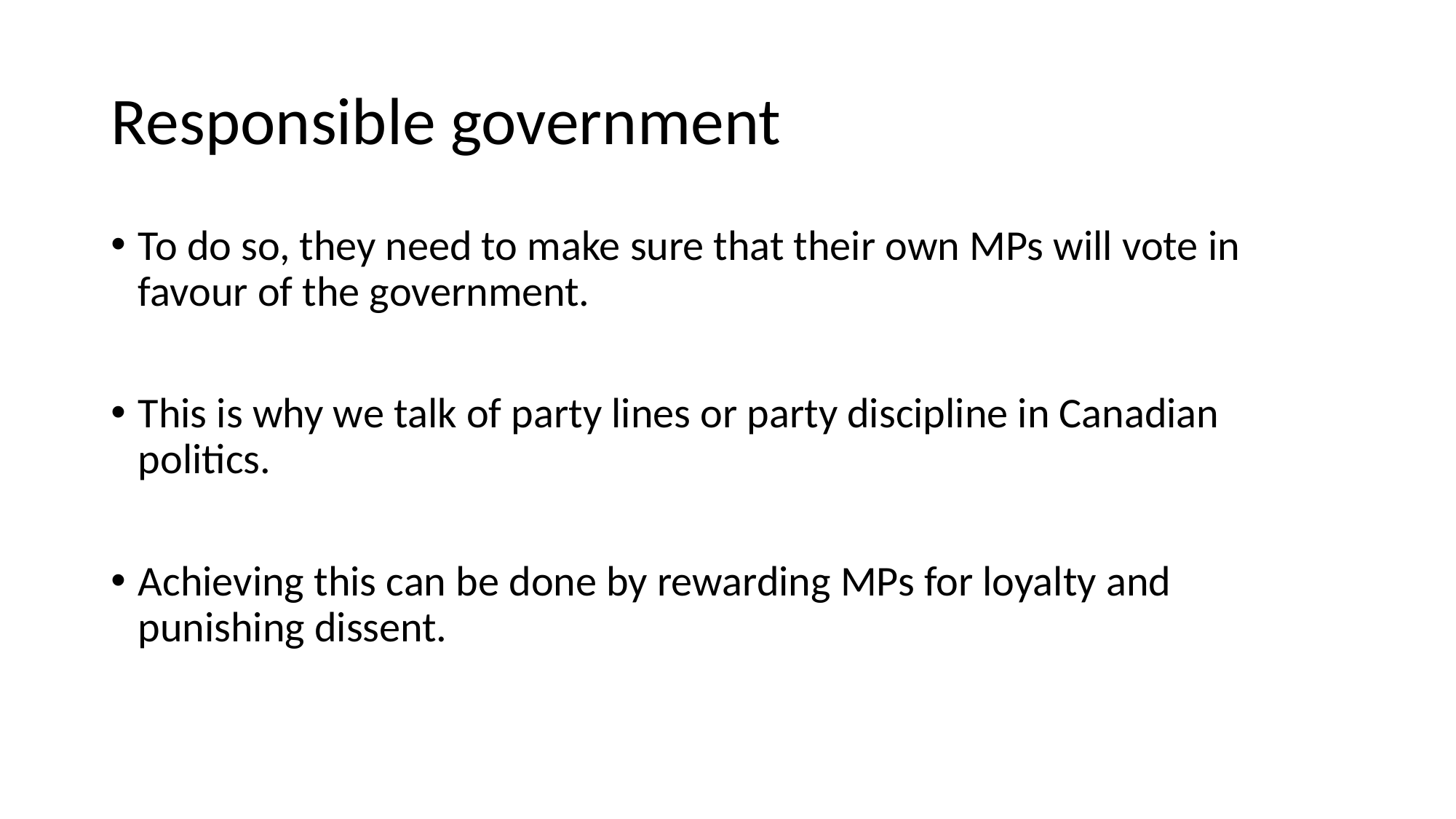

# Responsible government
To do so, they need to make sure that their own MPs will vote in favour of the government.

This is why we talk of party lines or party discipline in Canadian politics.

Achieving this can be done by rewarding MPs for loyalty and punishing dissent.